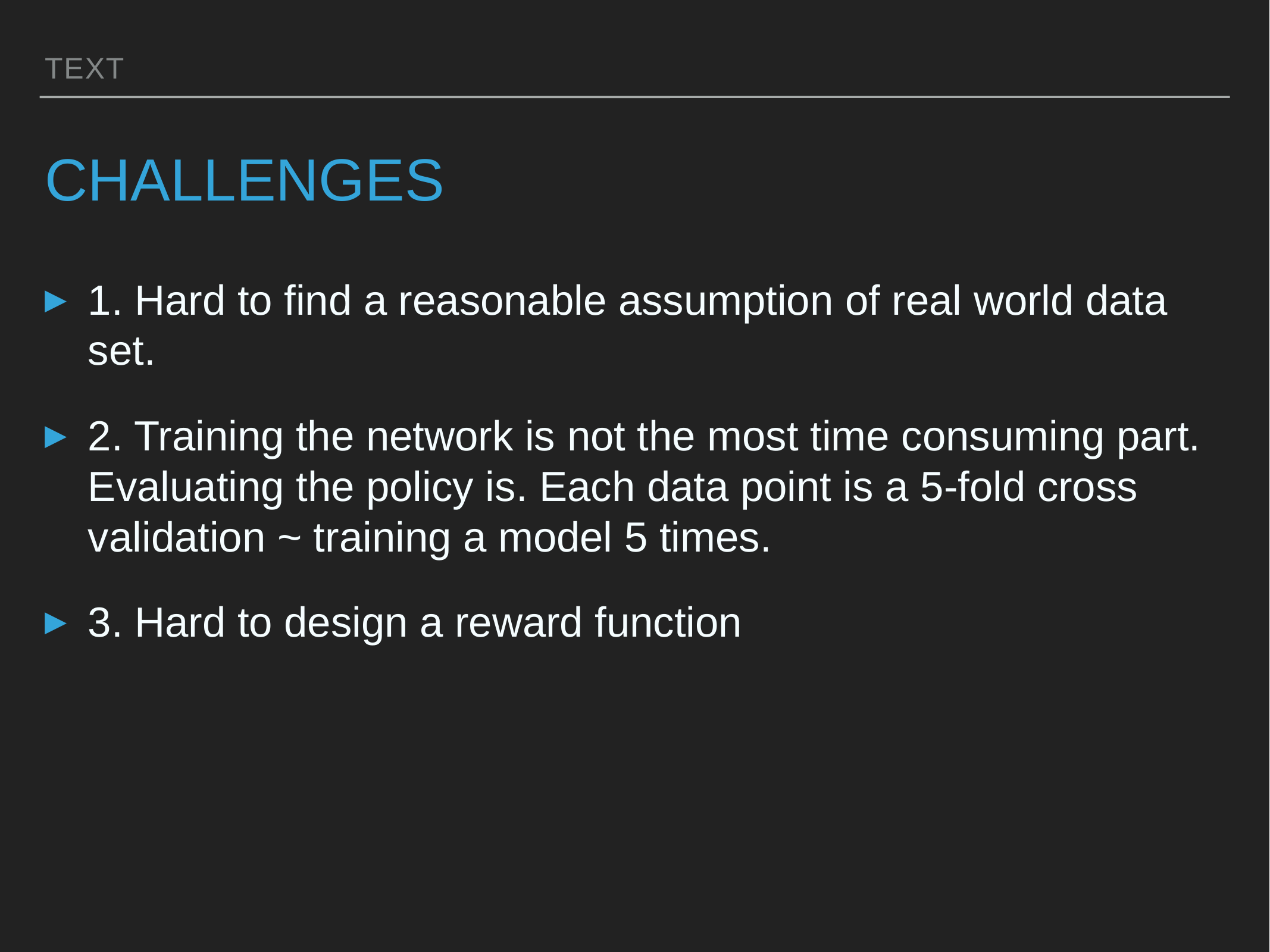

Text
# Challenges
1. Hard to find a reasonable assumption of real world data set.
2. Training the network is not the most time consuming part. Evaluating the policy is. Each data point is a 5-fold cross validation ~ training a model 5 times.
3. Hard to design a reward function